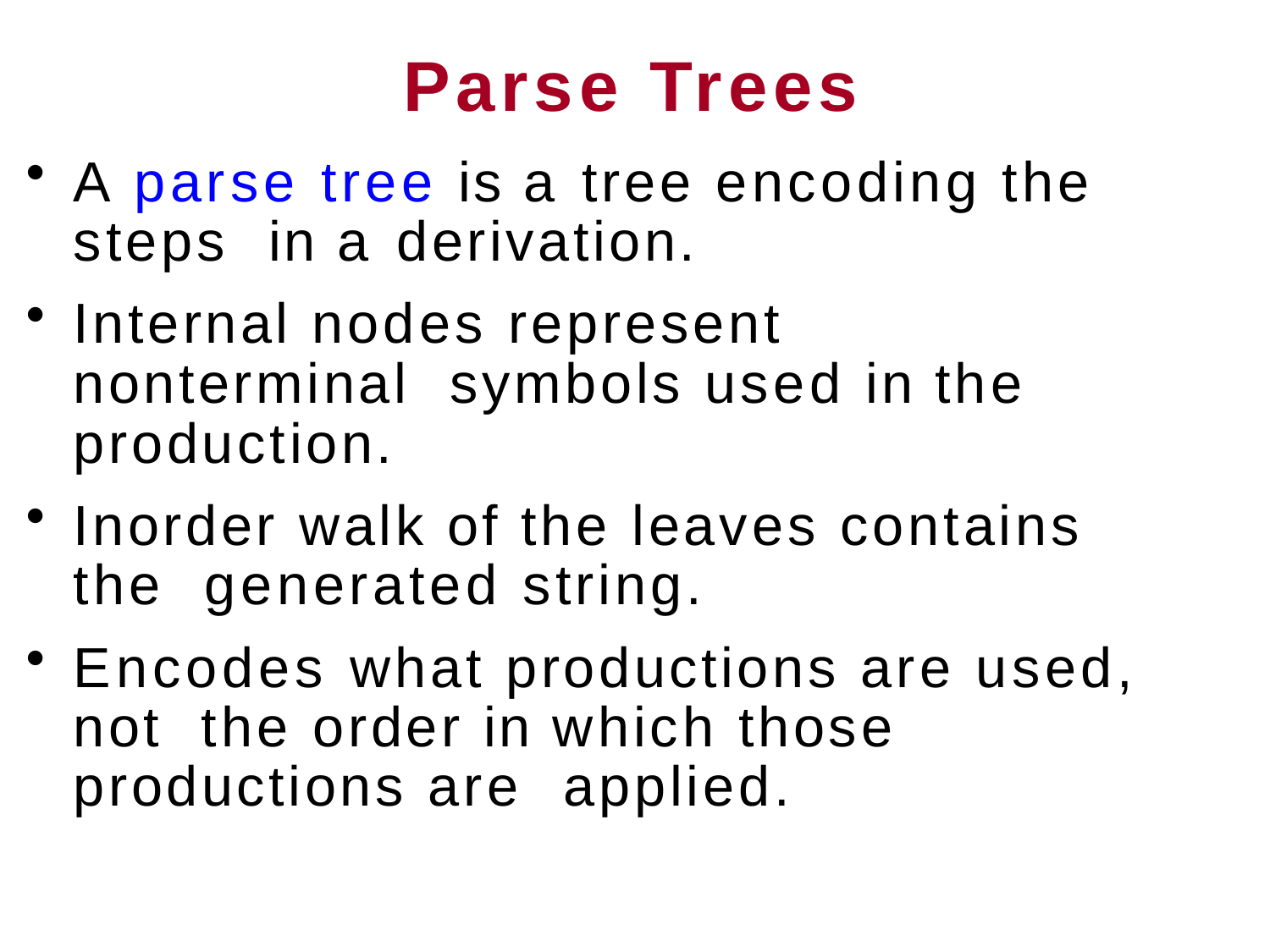

# Parse Trees
A parse tree is a tree encoding the steps  in a derivation.
Internal nodes represent nonterminal  symbols used in the production.
Inorder walk of the leaves contains the  generated string.
Encodes what productions are used, not  the order in which those productions are  applied.